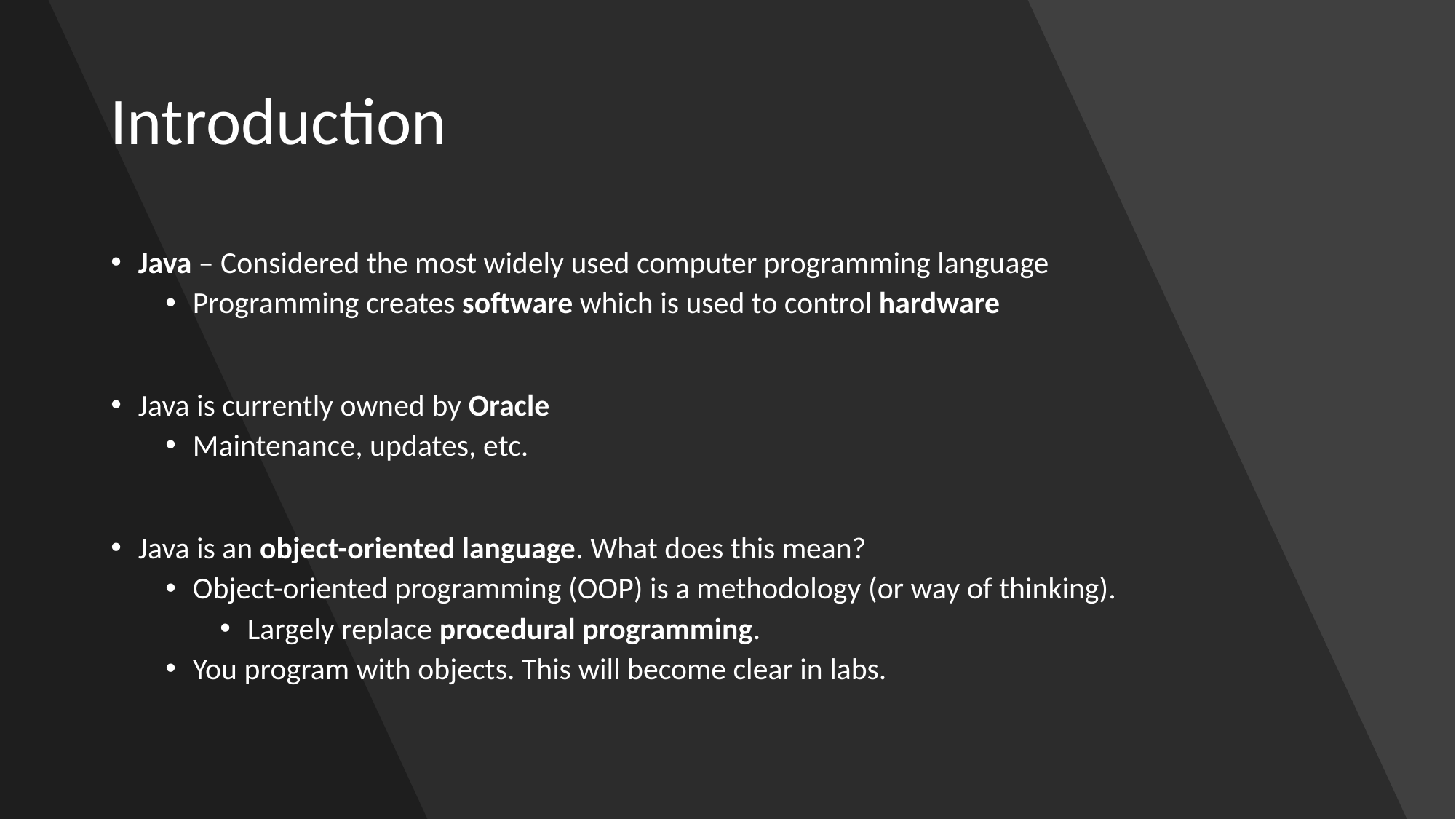

# Introduction
Java – Considered the most widely used computer programming language
Programming creates software which is used to control hardware

Java is currently owned by Oracle
Maintenance, updates, etc.

Java is an object-oriented language. What does this mean?
Object-oriented programming (OOP) is a methodology (or way of thinking).
Largely replace procedural programming.
You program with objects. This will become clear in labs.